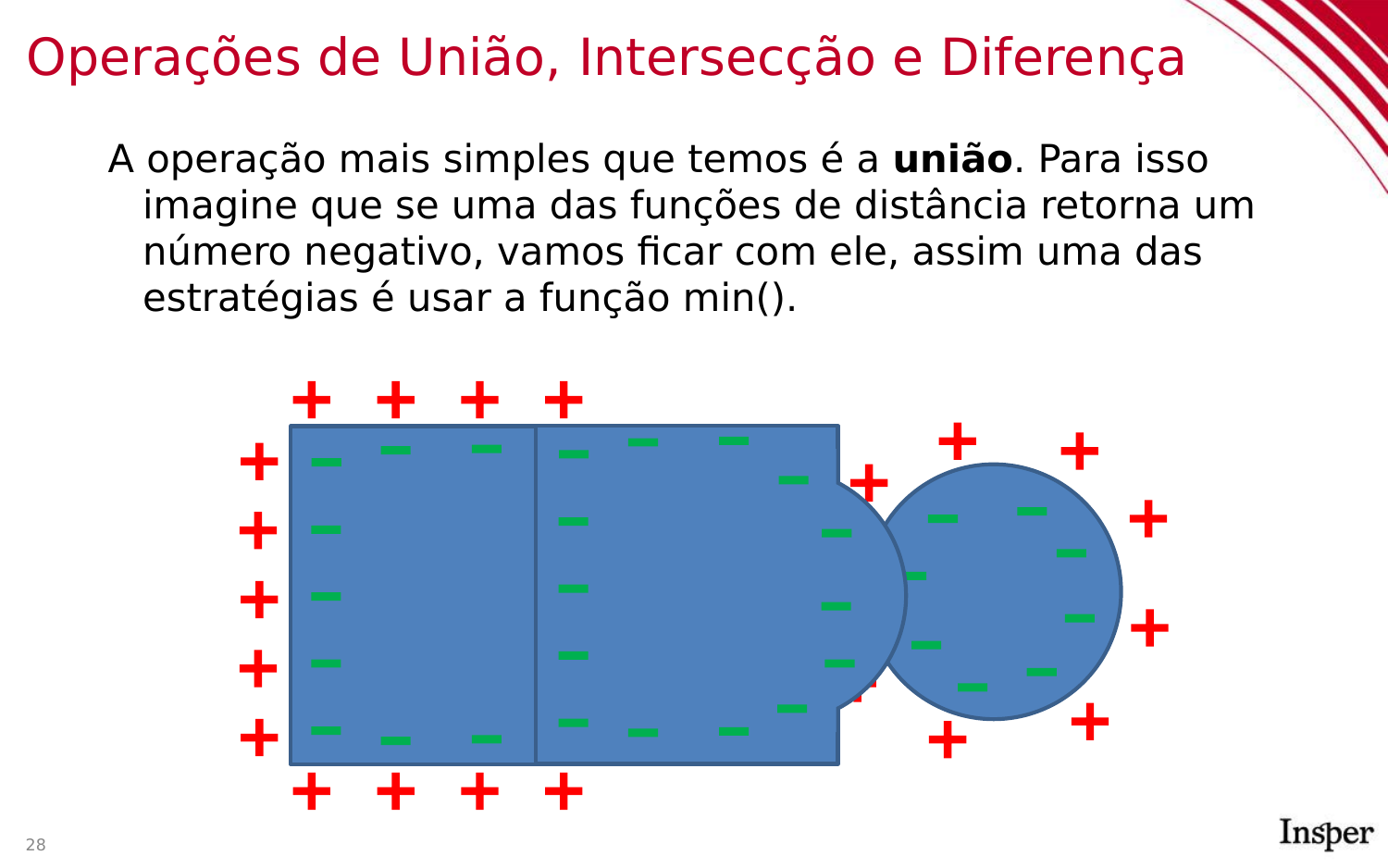

# Operações de União, Intersecção e Diferença
A operação mais simples que temos é a união. Para isso imagine que se uma das funções de distância retorna um número negativo, vamos ficar com ele, assim uma das estratégias é usar a função min().

28